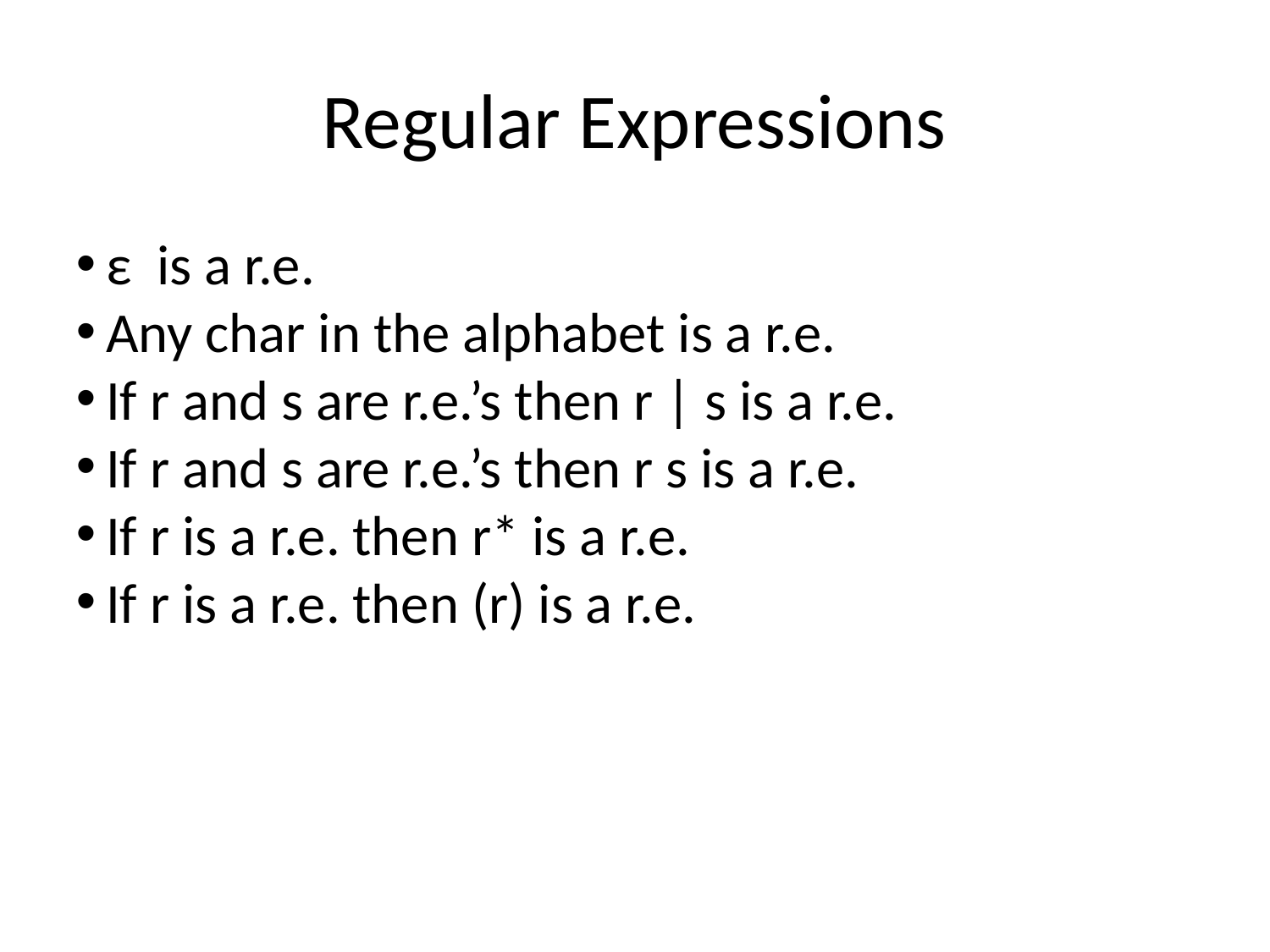

Regular Expressions
ε  is a r.e.
Any char in the alphabet is a r.e.
If r and s are r.e.’s then r | s is a r.e.
If r and s are r.e.’s then r s is a r.e.
If r is a r.e. then r* is a r.e.
If r is a r.e. then (r) is a r.e.